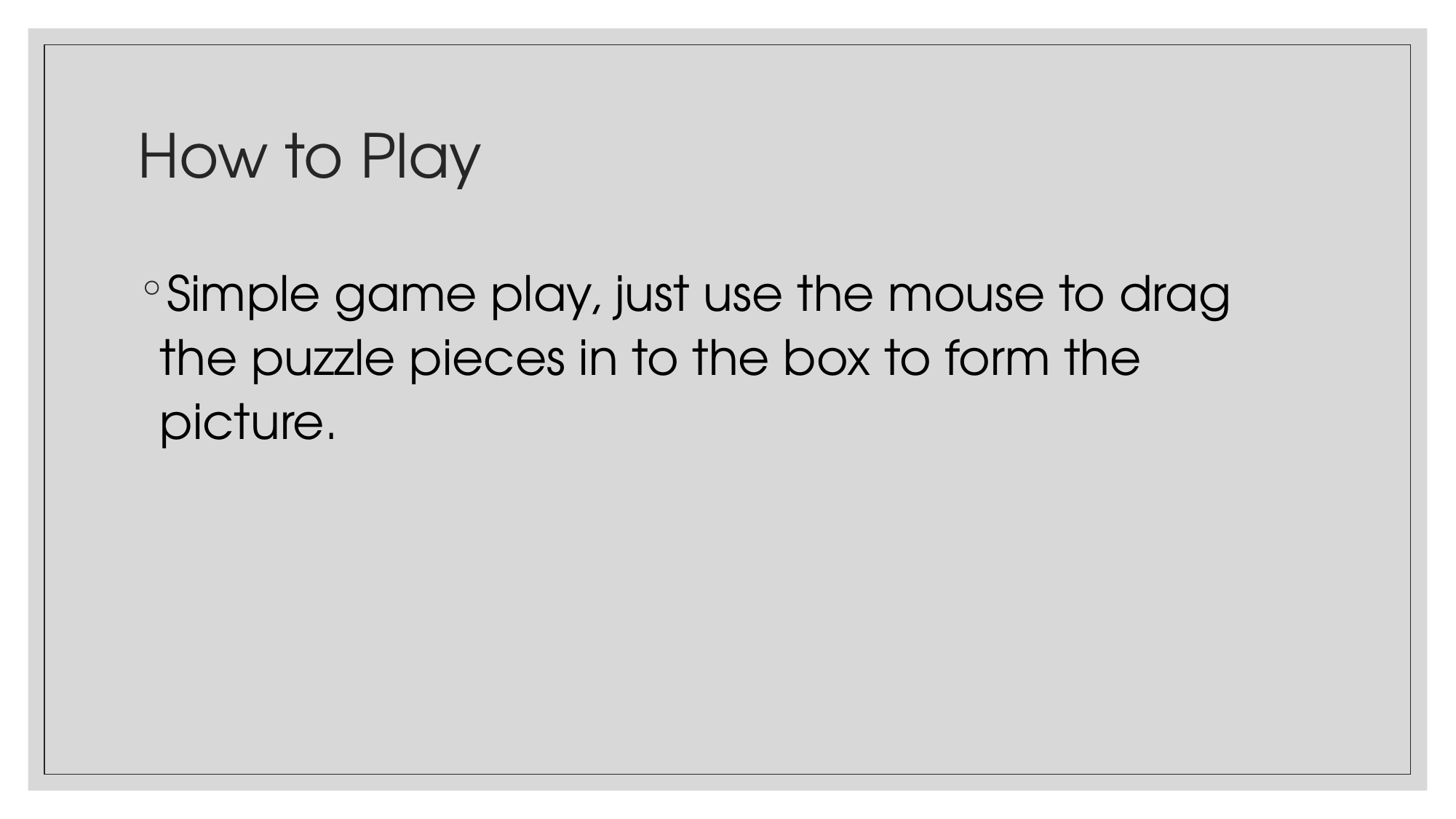

# How to Play
Simple game play, just use the mouse to drag the puzzle pieces in to the box to form the picture.